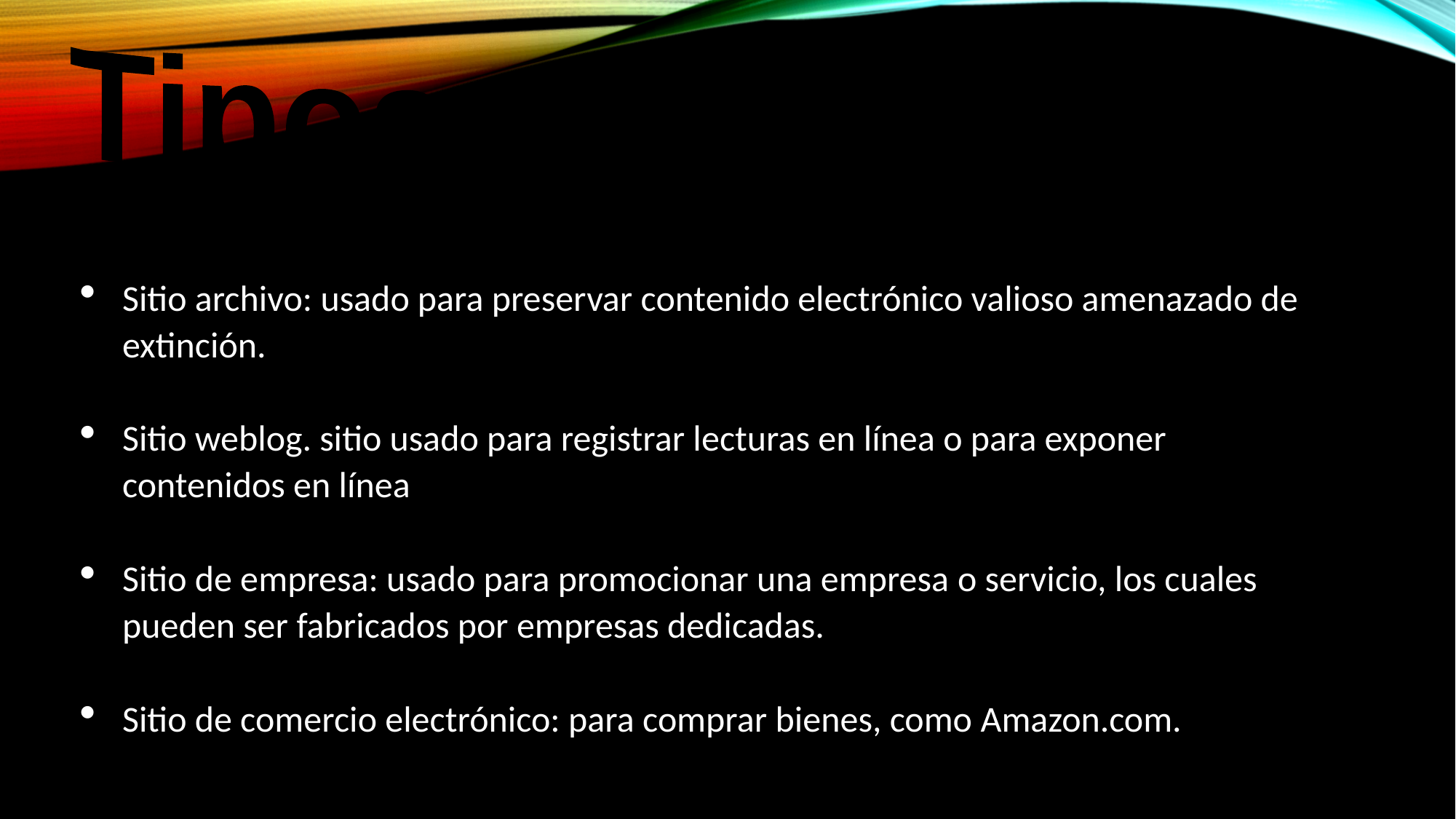

Tipos de sitios web
Sitio archivo: usado para preservar contenido electrónico valioso amenazado de extinción.

Sitio weblog. sitio usado para registrar lecturas en línea o para exponer contenidos en línea

Sitio de empresa: usado para promocionar una empresa o servicio, los cuales pueden ser fabricados por empresas dedicadas.

Sitio de comercio electrónico: para comprar bienes, como Amazon.com.